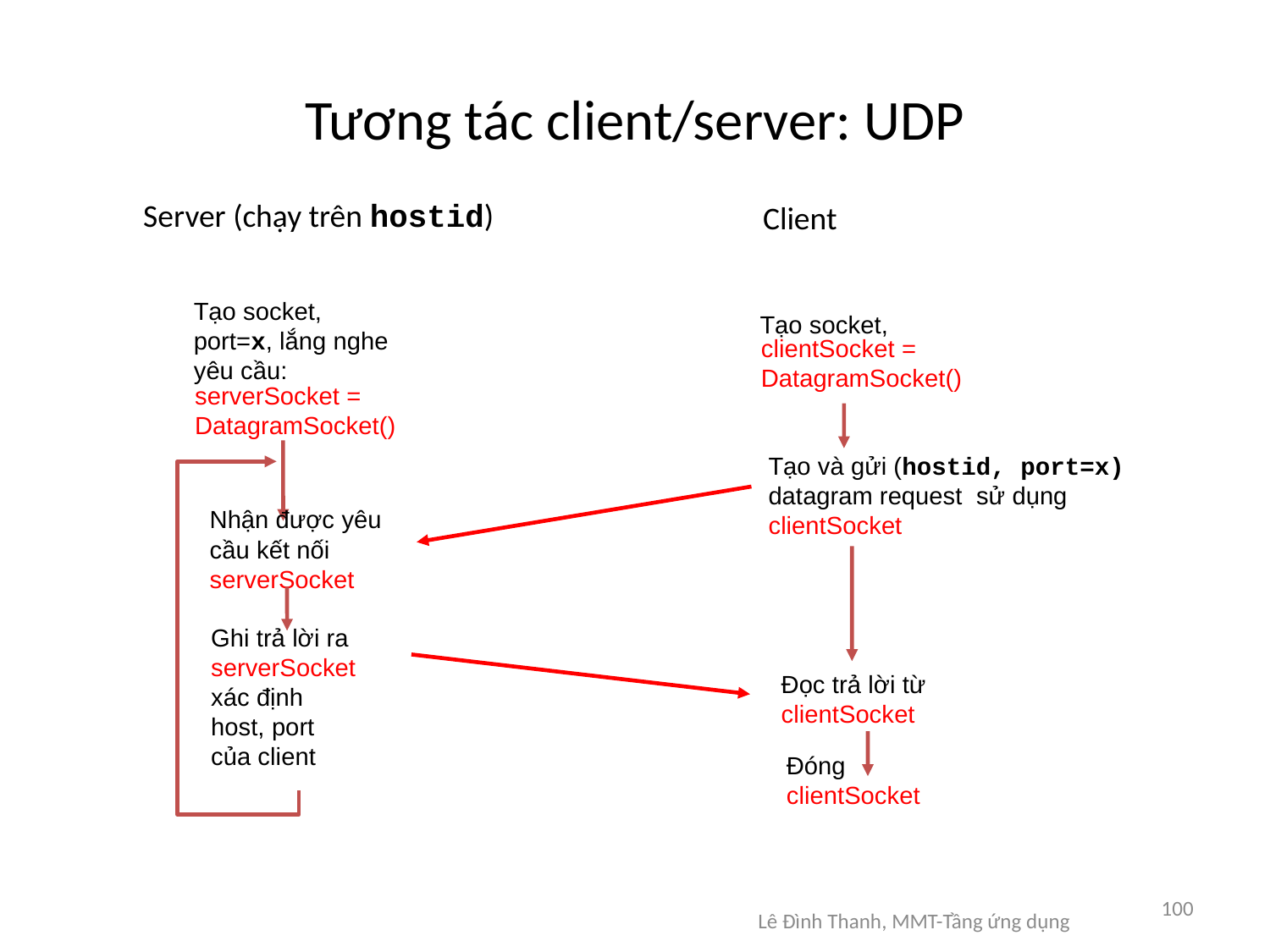

# Tương tác client/server: UDP
Server (chạy trên hostid)
Client
Tạo socket,

clientSocket =
DatagramSocket()

Tạo và gửi (hostid, port=x)
datagram request  sử dụng
clientSocket

Tạo socket,
port=x, lắng nghe
yêu cầu:
serverSocket =
DatagramSocket()

Nhận được yêu
cầu kết nối
serverSocket

Đóng
clientSocket

Đọc trả lời từ
clientSocket

Ghi trả lời ra
serverSocket
xác định
host, port
của client

100
Lê Đình Thanh, MMT-Tầng ứng dụng